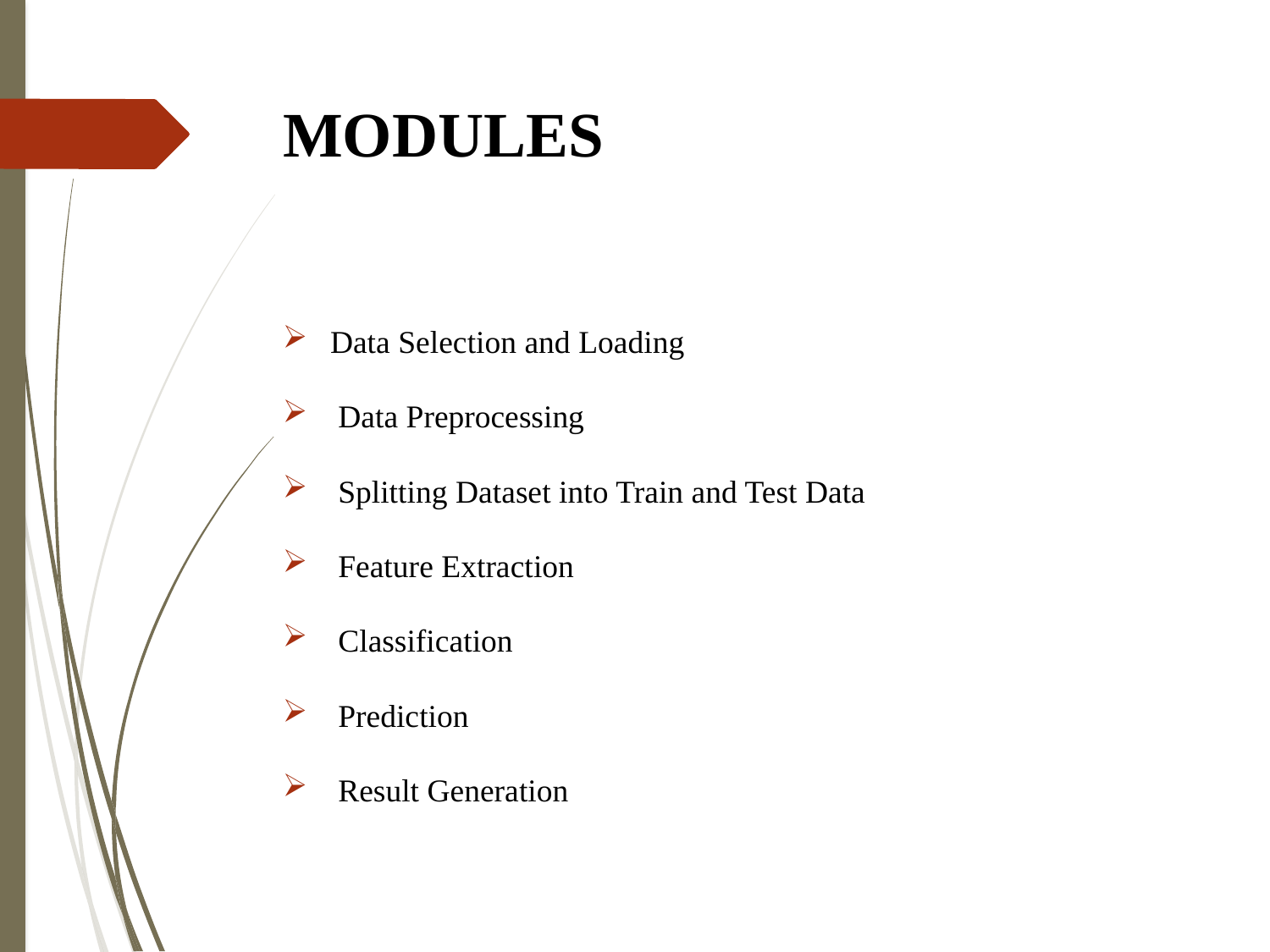

# MODULES
Data Selection and Loading
 Data Preprocessing
 Splitting Dataset into Train and Test Data
 Feature Extraction
 Classification
 Prediction
 Result Generation